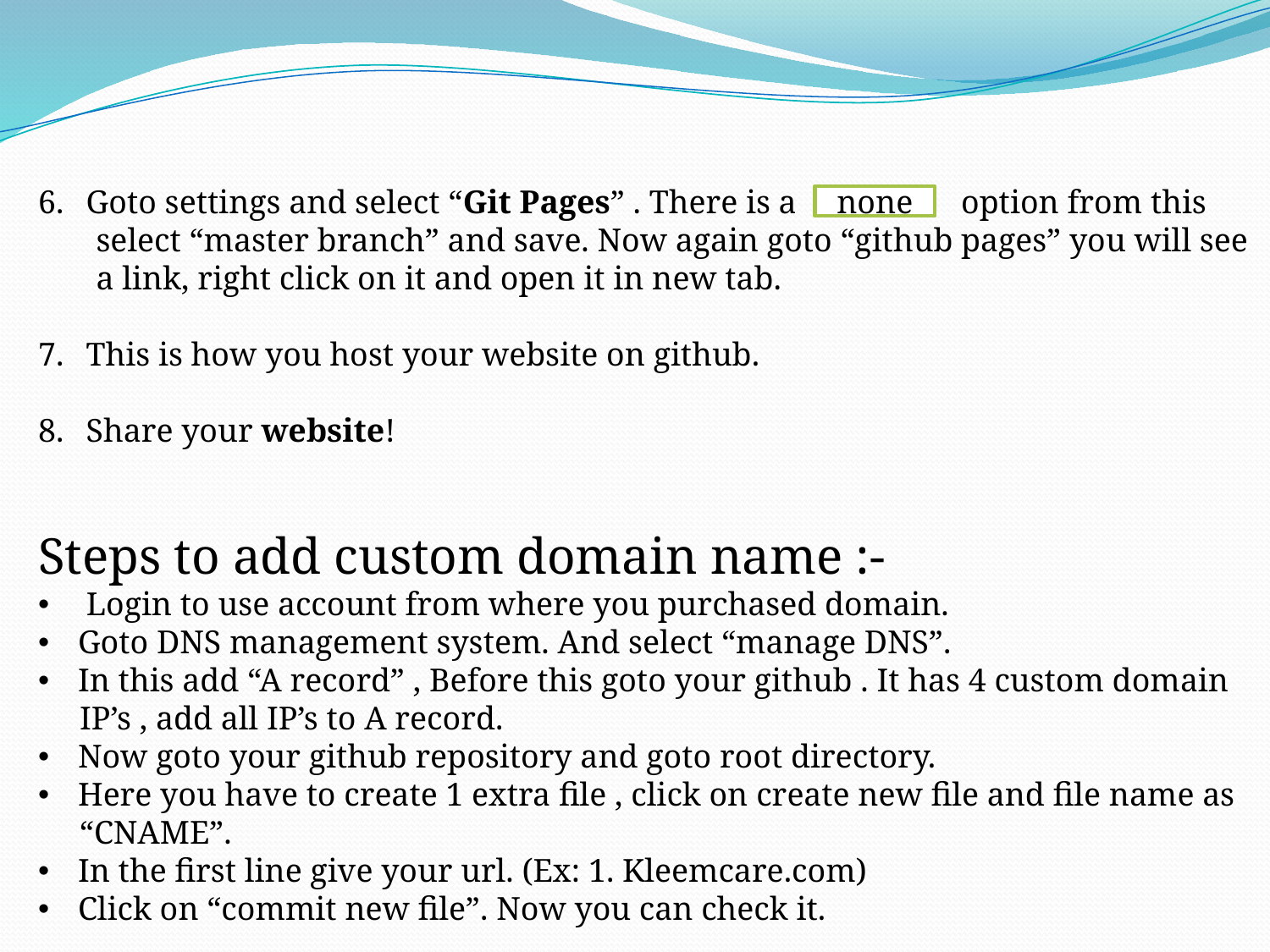

Goto settings and select “Git Pages” . There is a                    option from this
       select “master branch” and save. Now again goto “github pages” you will see
       a link, right click on it and open it in new tab.

This is how you host your website on github.

Share your website!

Steps to add custom domain name :-
 Login to use account from where you purchased domain.
Goto DNS management system. And select “manage DNS”.
In this add “A record” , Before this goto your github . It has 4 custom domain
     IP’s , add all IP’s to A record.
Now goto your github repository and goto root directory.
Here you have to create 1 extra file , click on create new file and file name as
     “CNAME”.
In the first line give your url. (Ex: 1. Kleemcare.com)
Click on “commit new file”. Now you can check it.

none